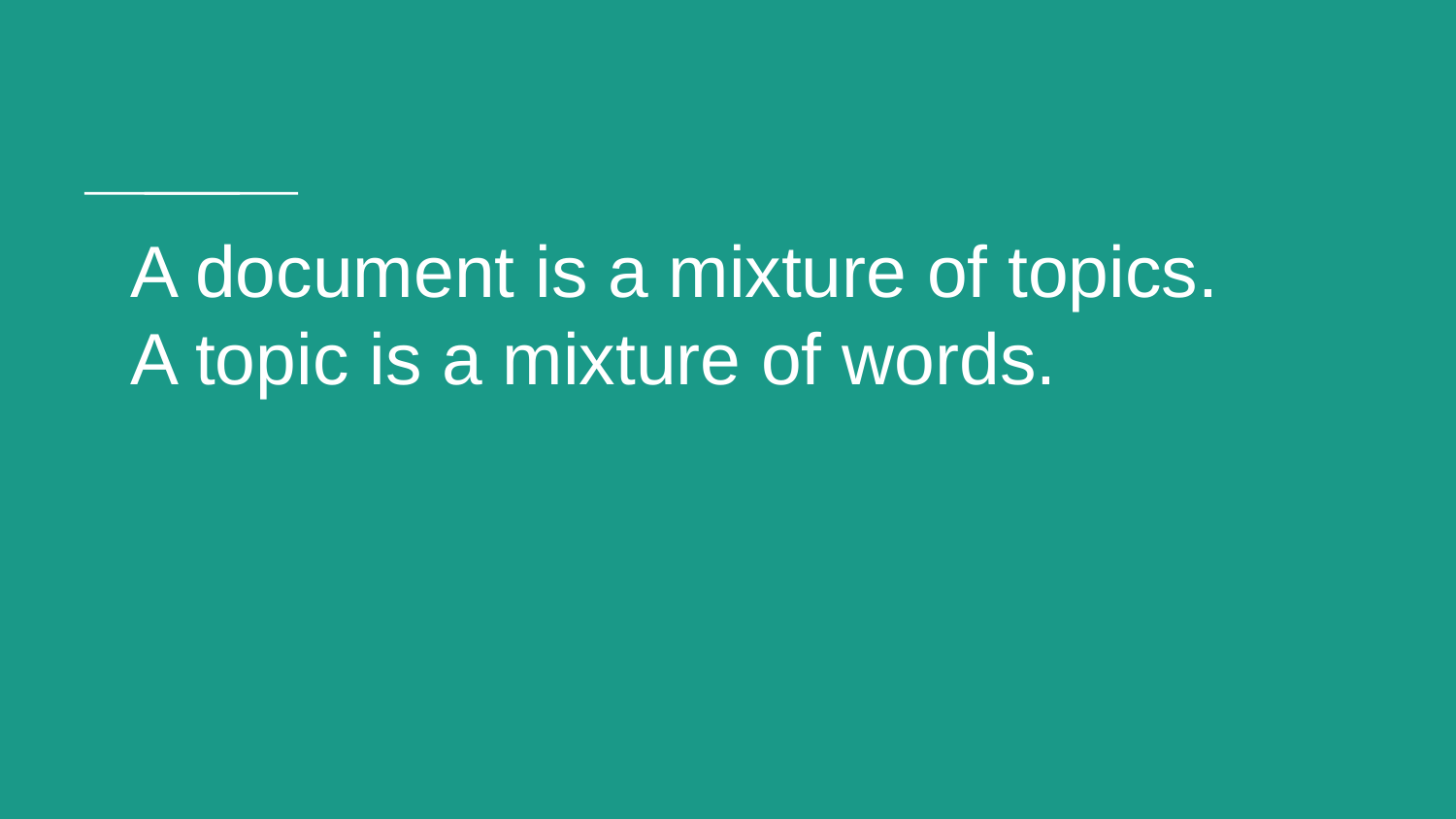

# A document is a mixture of topics. A topic is a mixture of words.